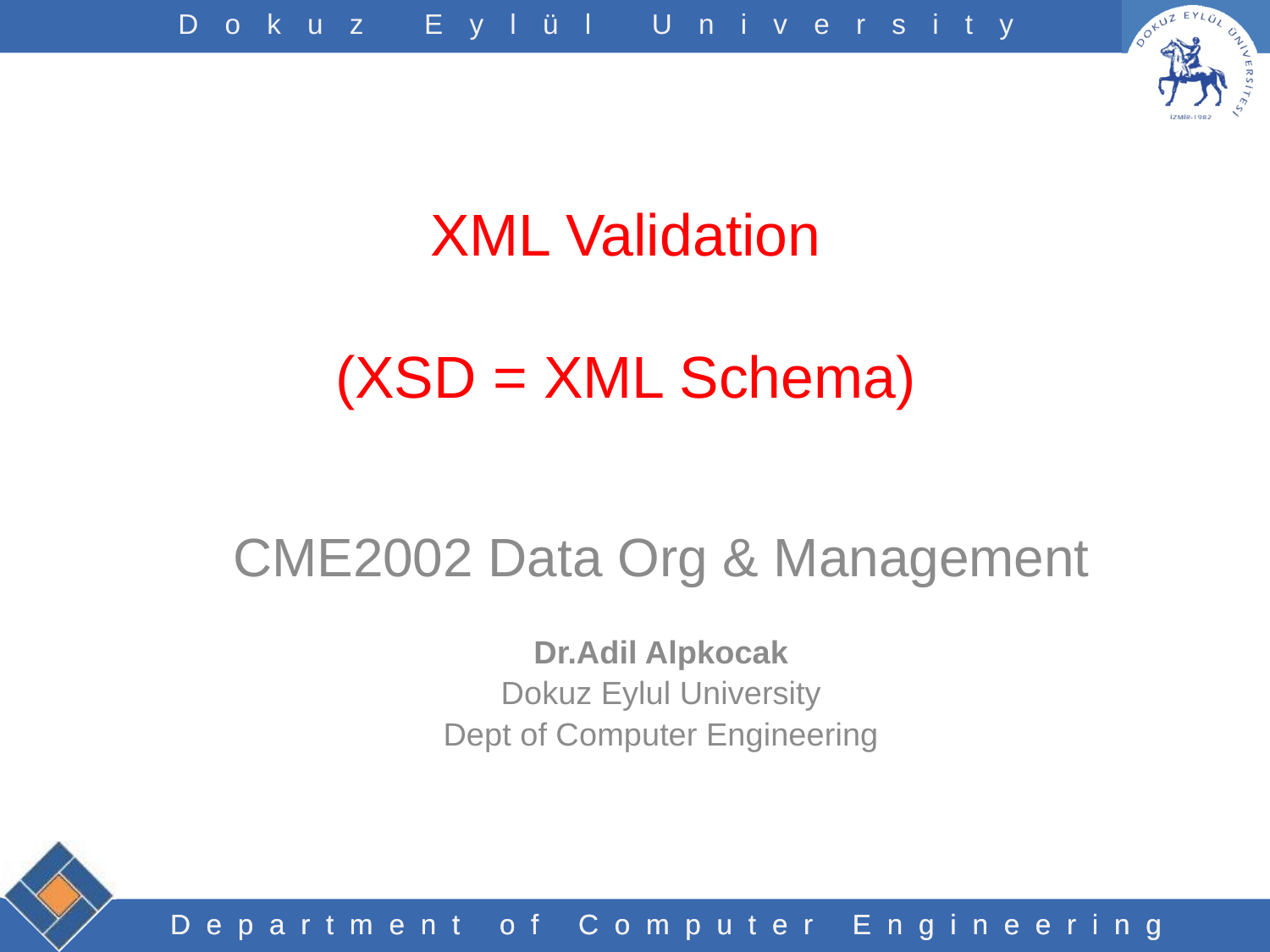

# XML Validation (XSD = XML Schema)
CME2002 Data Org & Management

Dr.Adil Alpkocak
Dokuz Eylul University
Dept of Computer Engineering